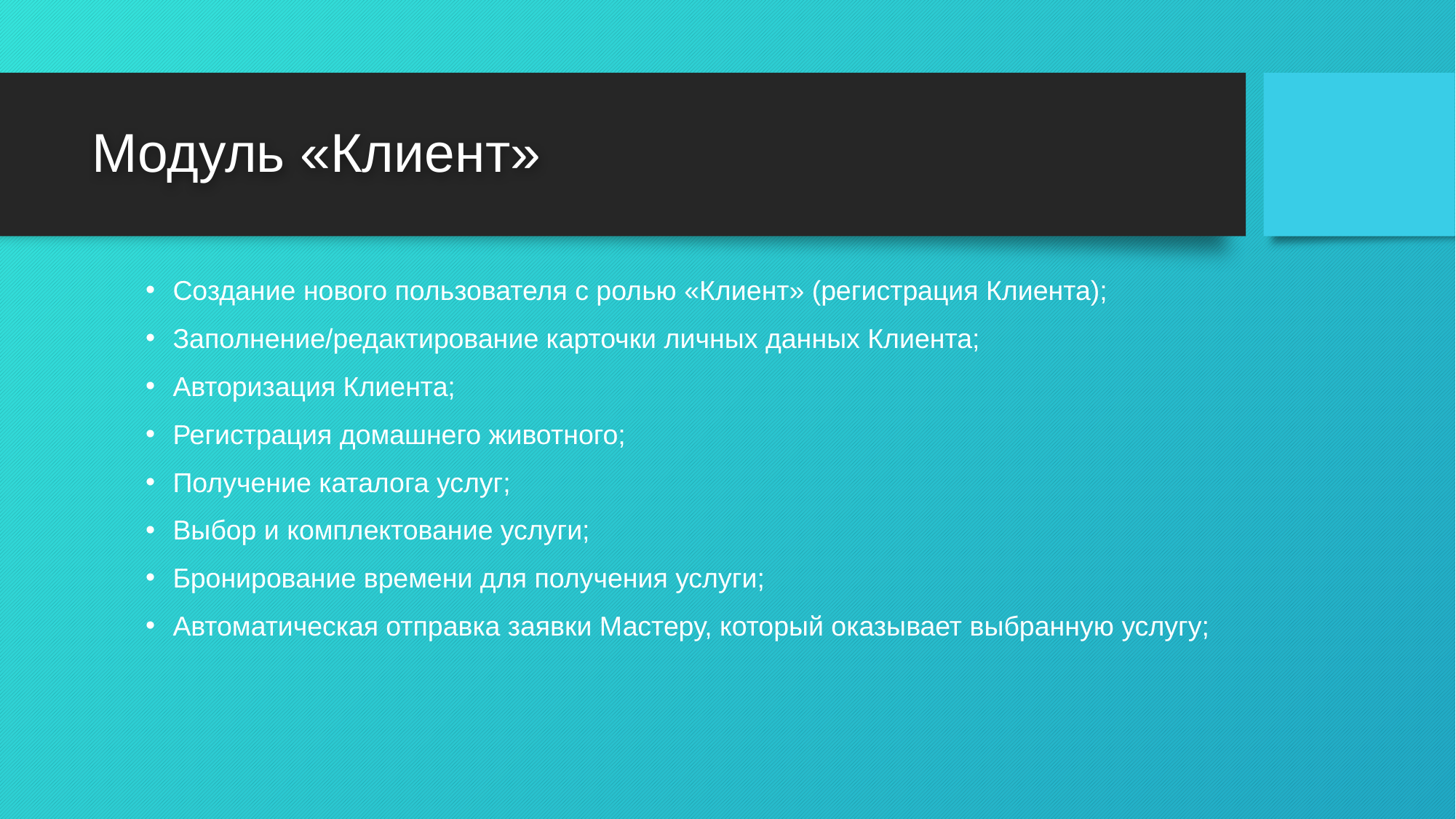

# Модуль «Клиент»
Создание нового пользователя с ролью «Клиент» (регистрация Клиента);
Заполнение/редактирование карточки личных данных Клиента;
Авторизация Клиента;
Регистрация домашнего животного;
Получение каталога услуг;
Выбор и комплектование услуги;
Бронирование времени для получения услуги;
Автоматическая отправка заявки Мастеру, который оказывает выбранную услугу;